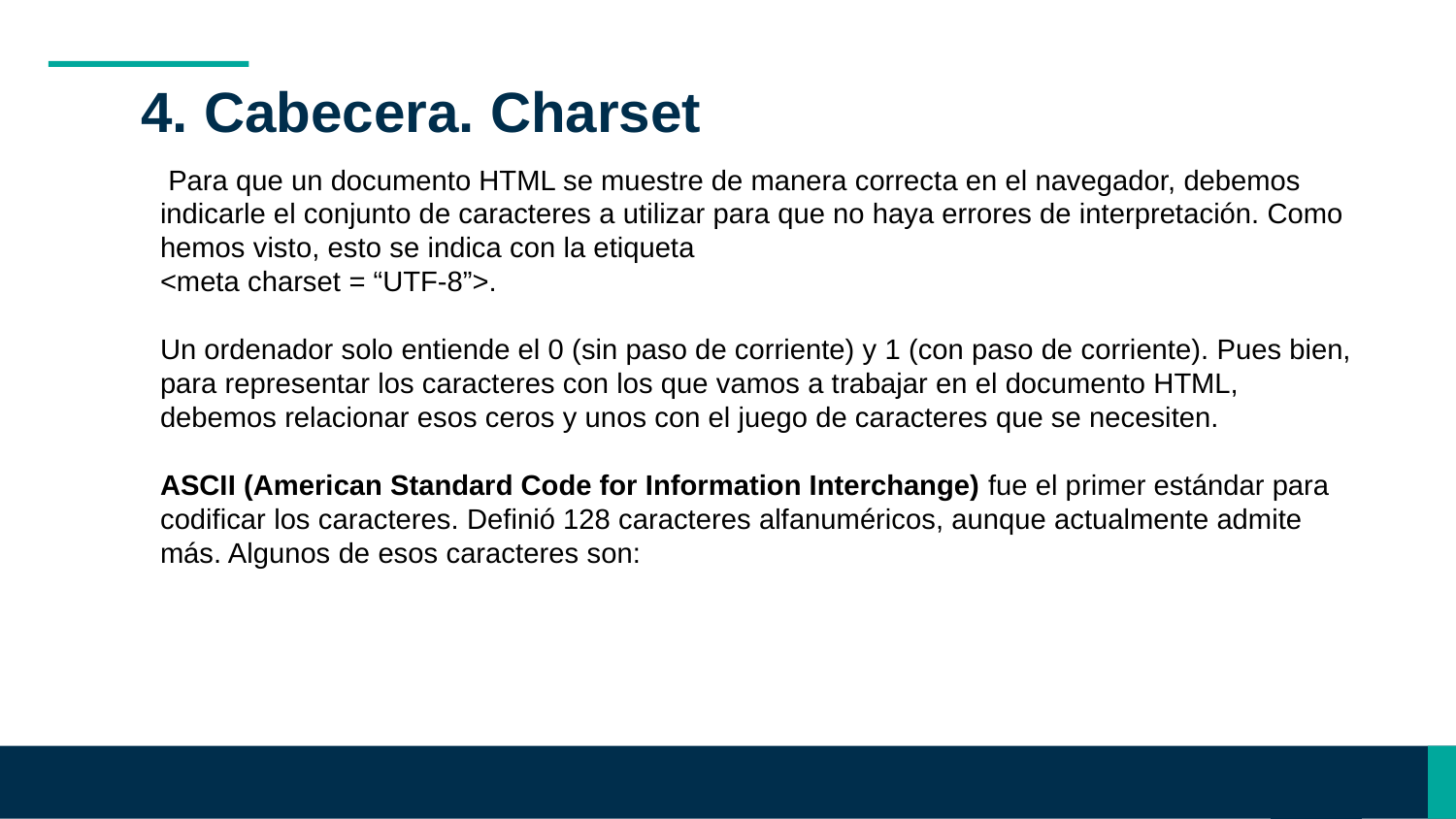

# 4. Cabecera. Charset
 Para que un documento HTML se muestre de manera correcta en el navegador, debemos indicarle el conjunto de caracteres a utilizar para que no haya errores de interpretación. Como hemos visto, esto se indica con la etiqueta
<meta charset = “UTF-8”>.

Un ordenador solo entiende el 0 (sin paso de corriente) y 1 (con paso de corriente). Pues bien, para representar los caracteres con los que vamos a trabajar en el documento HTML, debemos relacionar esos ceros y unos con el juego de caracteres que se necesiten.

ASCII (American Standard Code for Information Interchange) fue el primer estándar para codificar los caracteres. Definió 128 caracteres alfanuméricos, aunque actualmente admite más. Algunos de esos caracteres son: